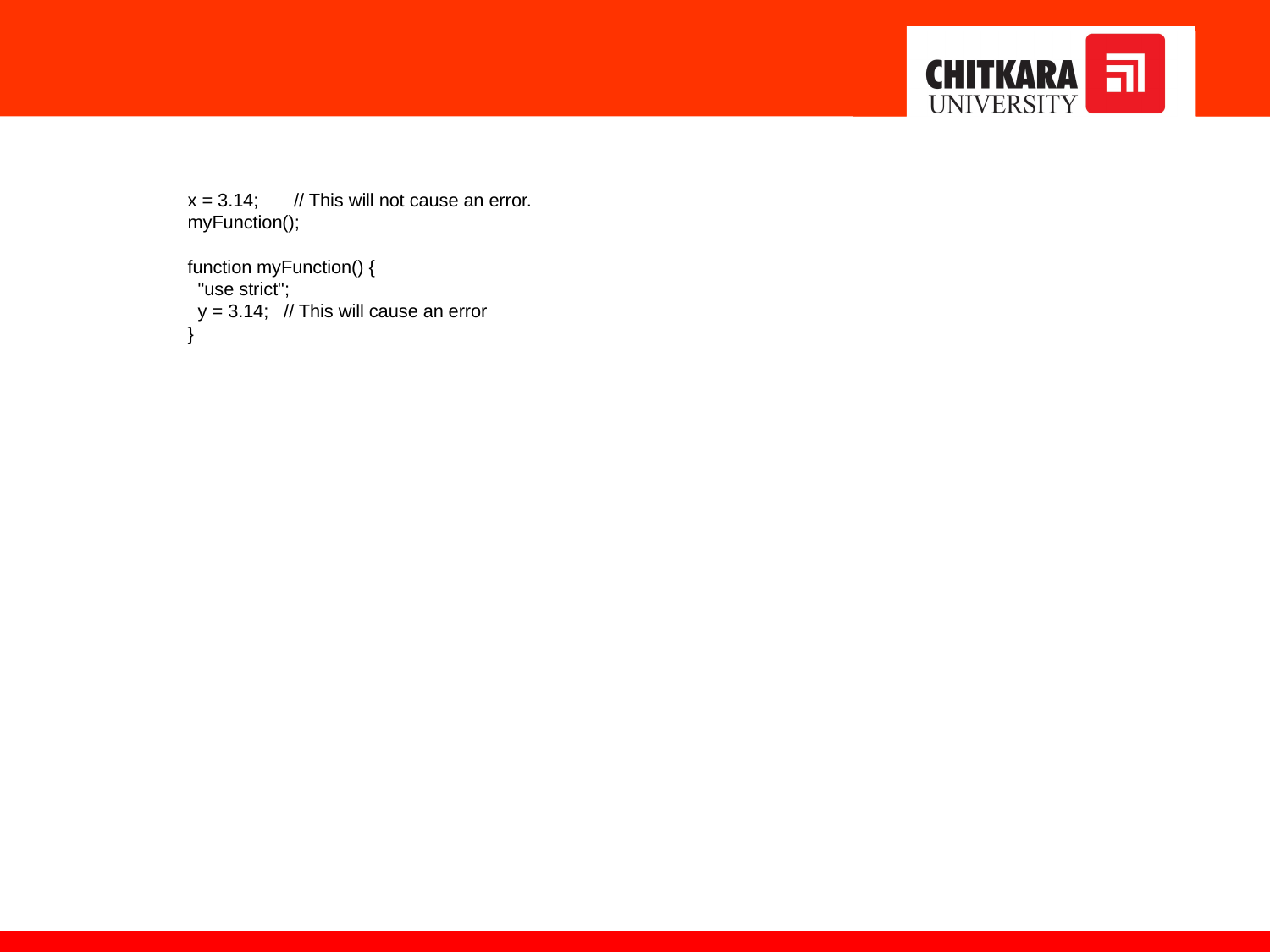

x = 3.14;       // This will not cause an error.
myFunction();

function myFunction() {
  "use strict";
  y = 3.14;   // This will cause an error
}